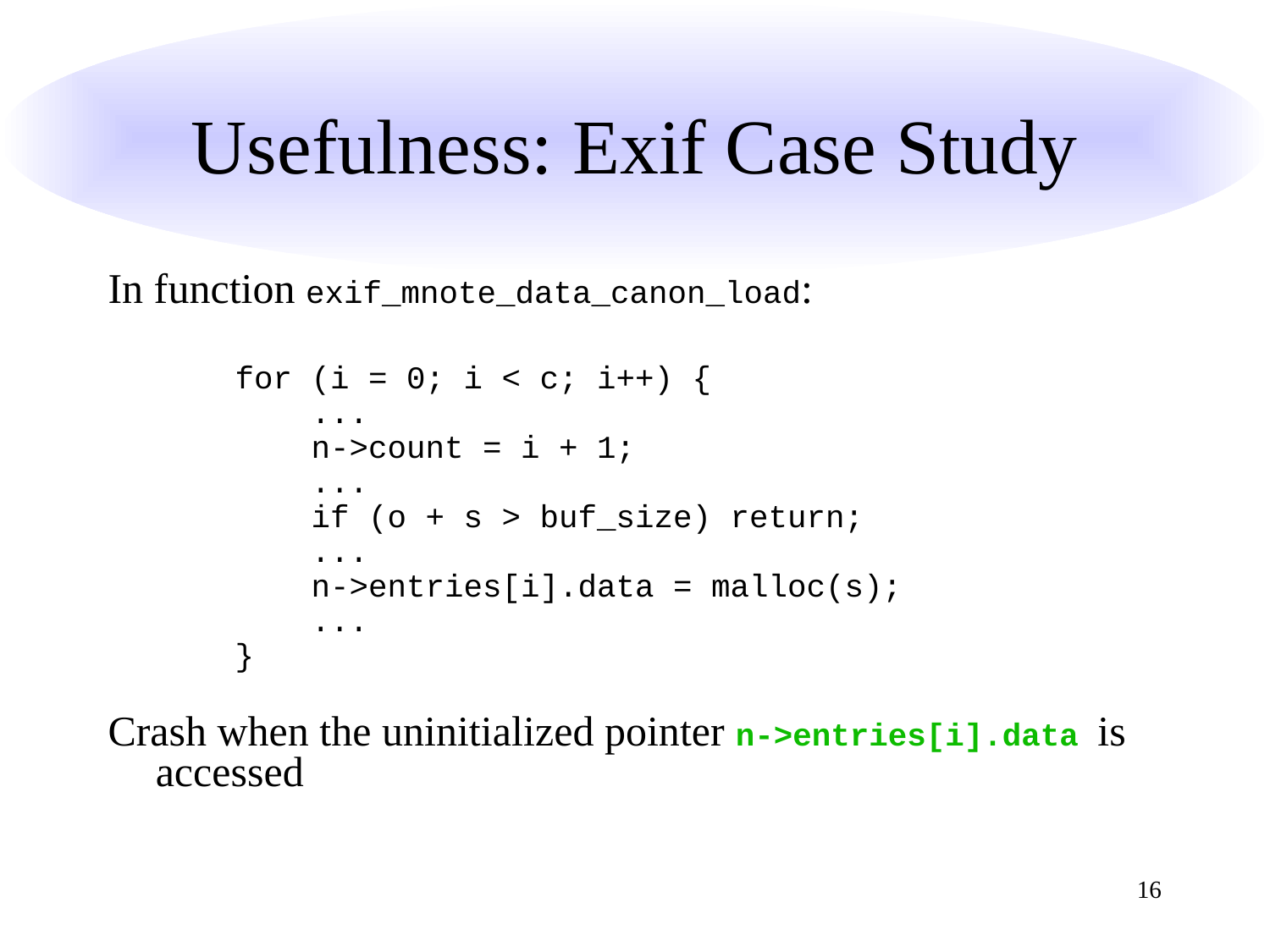

# Usefulness: Exif Case Study
In function exif_mnote_data_canon_load:

for (i = 0; i < c; i++) {
    ...
    n->count = i + 1;
    ...
    if (o + s > buf_size) return;
    ...
    n->entries[i].data = malloc(s);
    ...
}

Crash when the uninitialized pointer n->entries[i].data is accessed
16